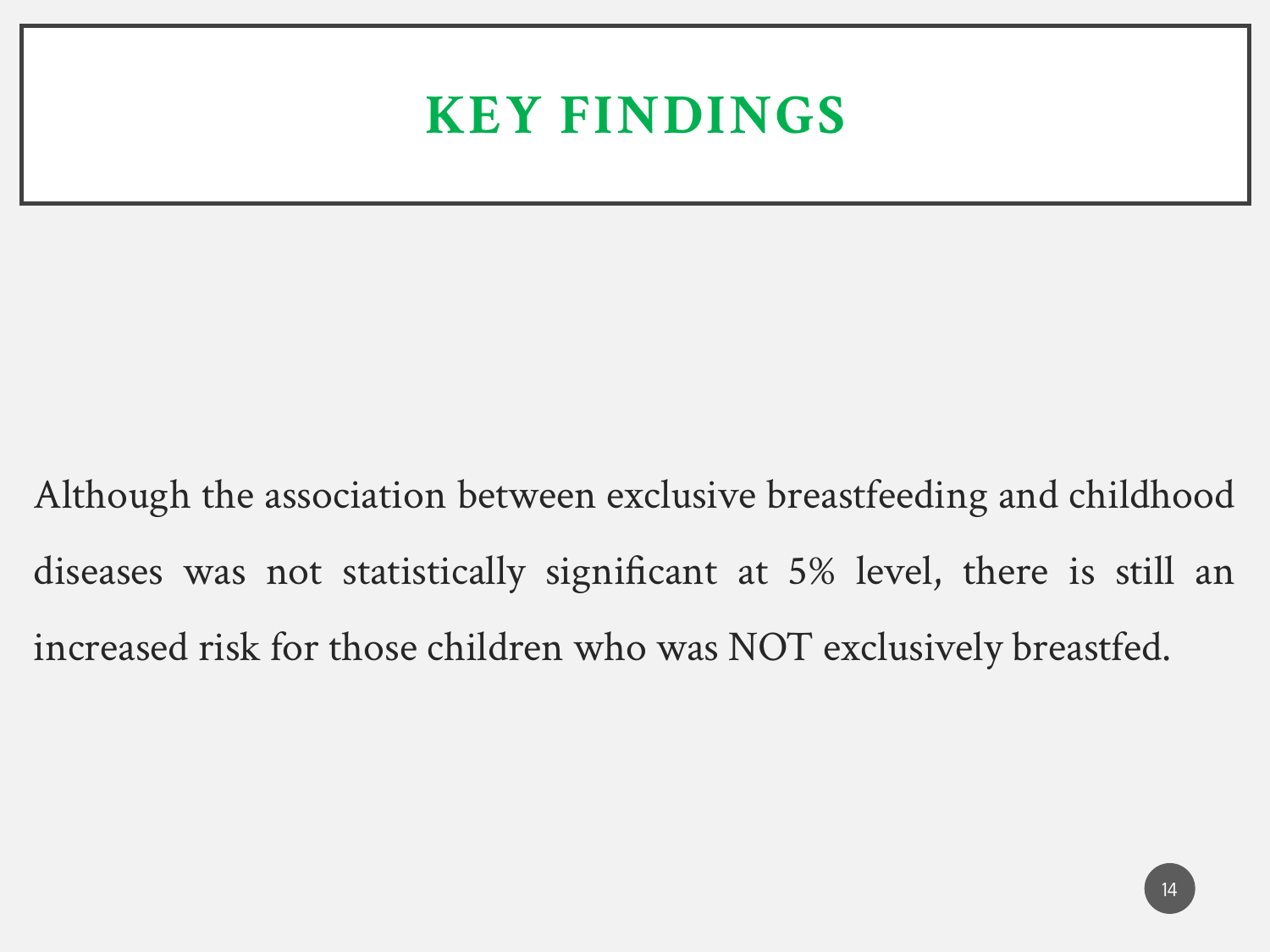

# Key findings
Although the association between exclusive breastfeeding and childhood diseases was not statistically significant at 5% level, there is still an increased risk for those children who was NOT exclusively breastfed.
14